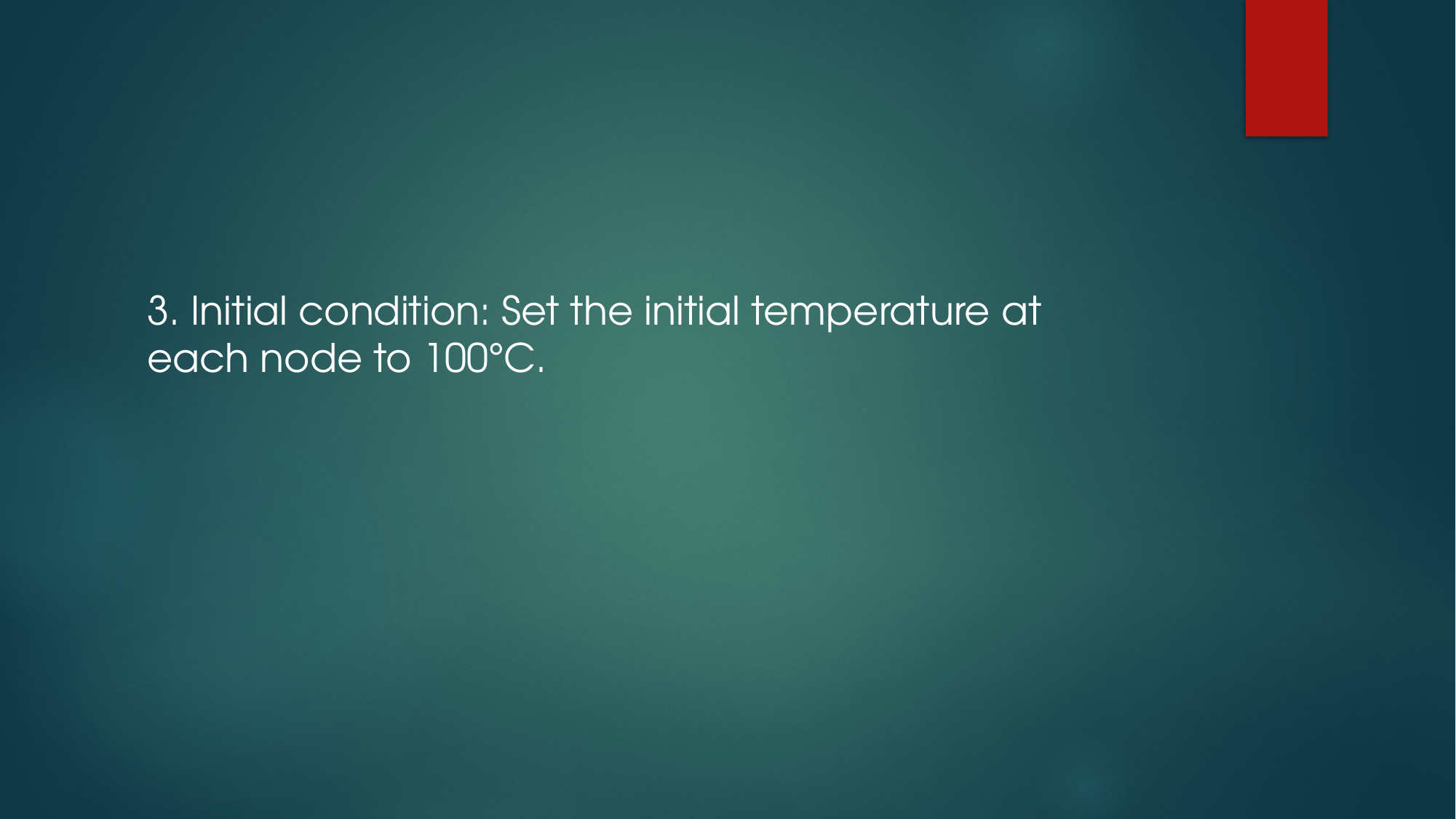

#

3. Initial condition: Set the initial temperature at each node to 100°C.